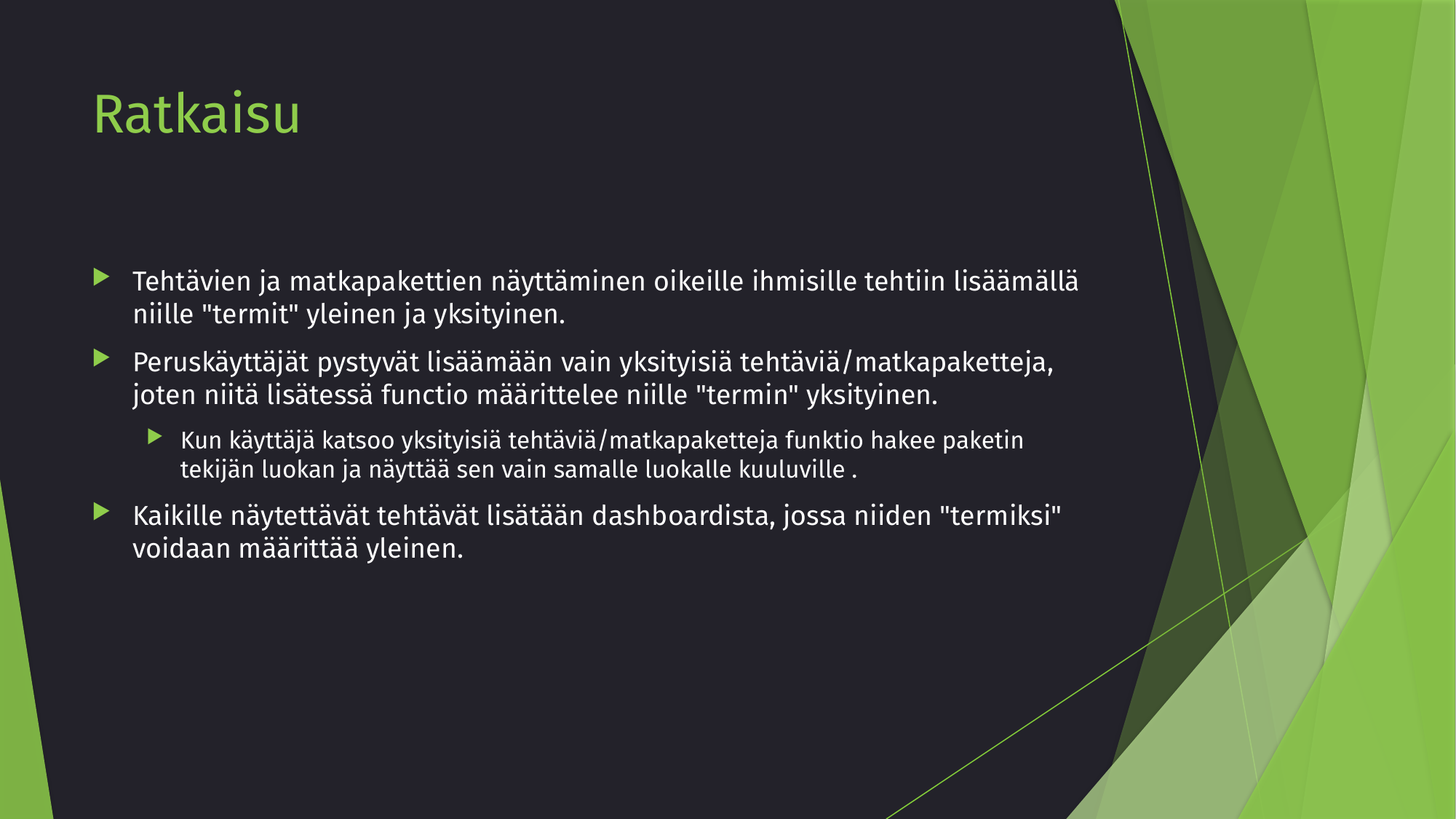

# Ratkaisu
Tehtävien ja matkapakettien näyttäminen oikeille ihmisille tehtiin lisäämällä niille "termit" yleinen ja yksityinen.
Peruskäyttäjät pystyvät lisäämään vain yksityisiä tehtäviä/matkapaketteja, joten niitä lisätessä functio määrittelee niille "termin" yksityinen.
Kun käyttäjä katsoo yksityisiä tehtäviä/matkapaketteja funktio hakee paketin tekijän luokan ja näyttää sen vain samalle luokalle kuuluville .
Kaikille näytettävät tehtävät lisätään dashboardista, jossa niiden "termiksi" voidaan määrittää yleinen.